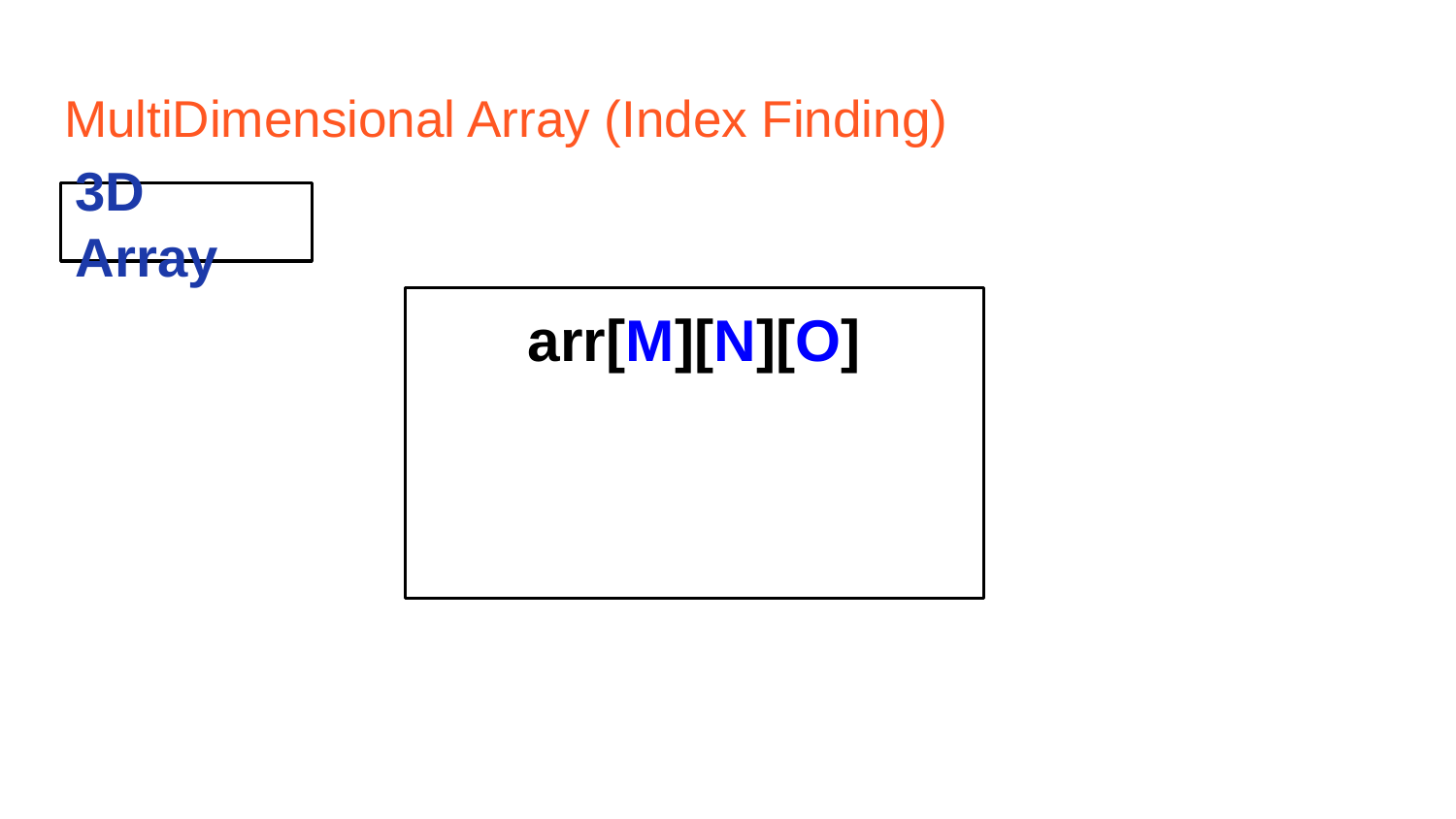

# MultiDimensional Array (Index Finding)
3D Array
arr[M][N][O]

arr[1][2][2]
1*N*O + 2*O + 2